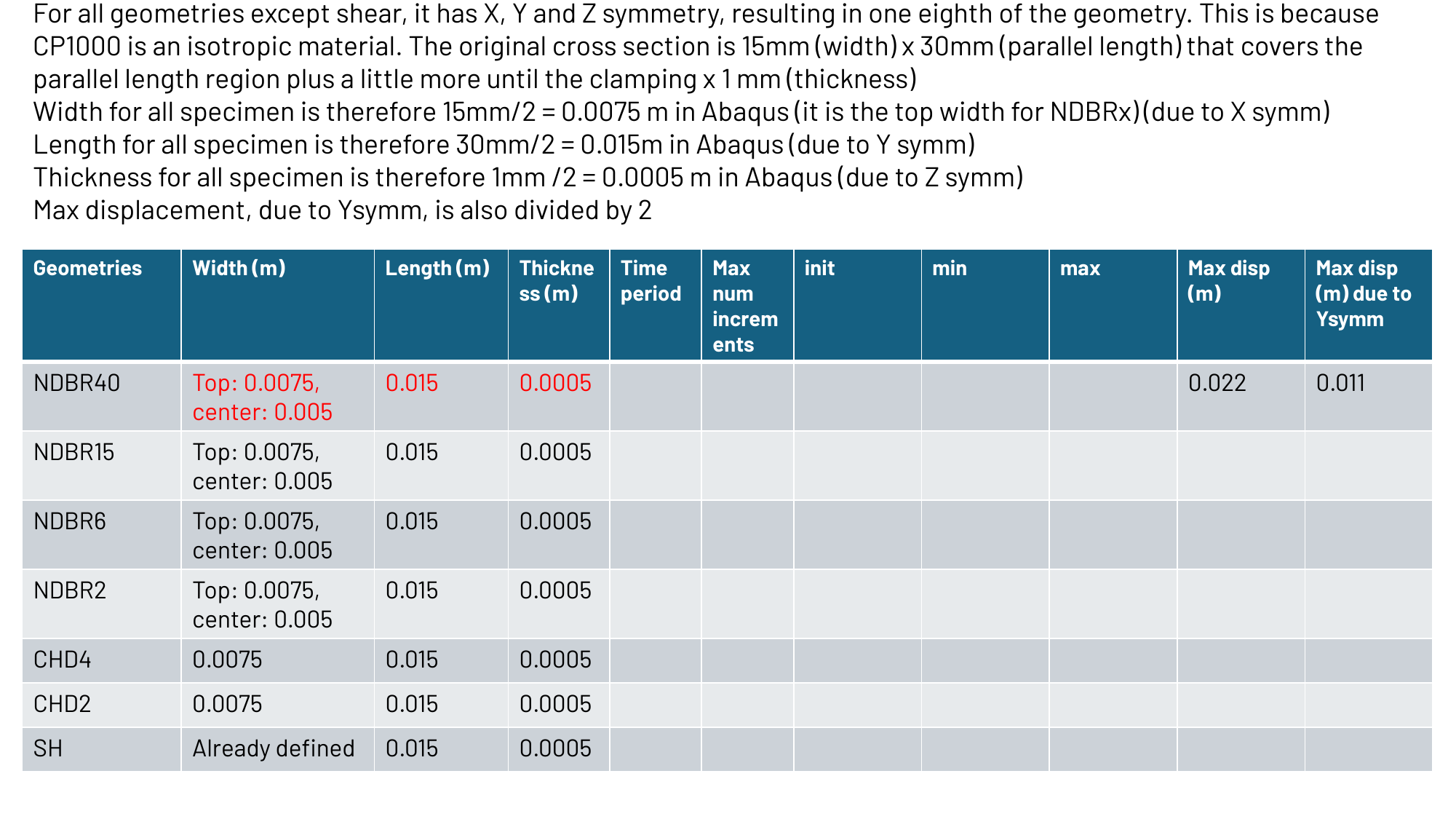

For all geometries except shear, it has X, Y and Z symmetry, resulting in one eighth of the geometry. This is because CP1000 is an isotropic material. The original cross section is 15mm (width) x 30mm (parallel length) that covers the parallel length region plus a little more until the clamping x 1 mm (thickness)
Width for all specimen is therefore 15mm/2 = 0.0075 m in Abaqus (it is the top width for NDBRx) (due to X symm)
Length for all specimen is therefore 30mm/2 = 0.015m in Abaqus (due to Y symm)
Thickness for all specimen is therefore 1mm /2 = 0.0005 m in Abaqus (due to Z symm)
Max displacement, due to Ysymm, is also divided by 2
| Geometries | Width (m) | Length (m) | Thickness (m) | Time period | Max num increments | init | min | max | Max disp (m) | Max disp (m) due to Ysymm |
| --- | --- | --- | --- | --- | --- | --- | --- | --- | --- | --- |
| NDBR40 | Top: 0.0075, center: 0.005 | 0.015 | 0.0005 |  |  |  |  |  | 0.022 | 0.011 |
| NDBR15 | Top: 0.0075, center: 0.005 | 0.015 | 0.0005 |  |  |  |  |  |  |  |
| NDBR6 | Top: 0.0075, center: 0.005 | 0.015 | 0.0005 |  |  |  |  |  |  |  |
| NDBR2 | Top: 0.0075, center: 0.005 | 0.015 | 0.0005 |  |  |  |  |  |  |  |
| CHD4 | 0.0075 | 0.015 | 0.0005 |  |  |  |  |  |  |  |
| CHD2 | 0.0075 | 0.015 | 0.0005 |  |  |  |  |  |  |  |
| SH | Already defined | 0.015 | 0.0005 |  |  |  |  |  |  |  |